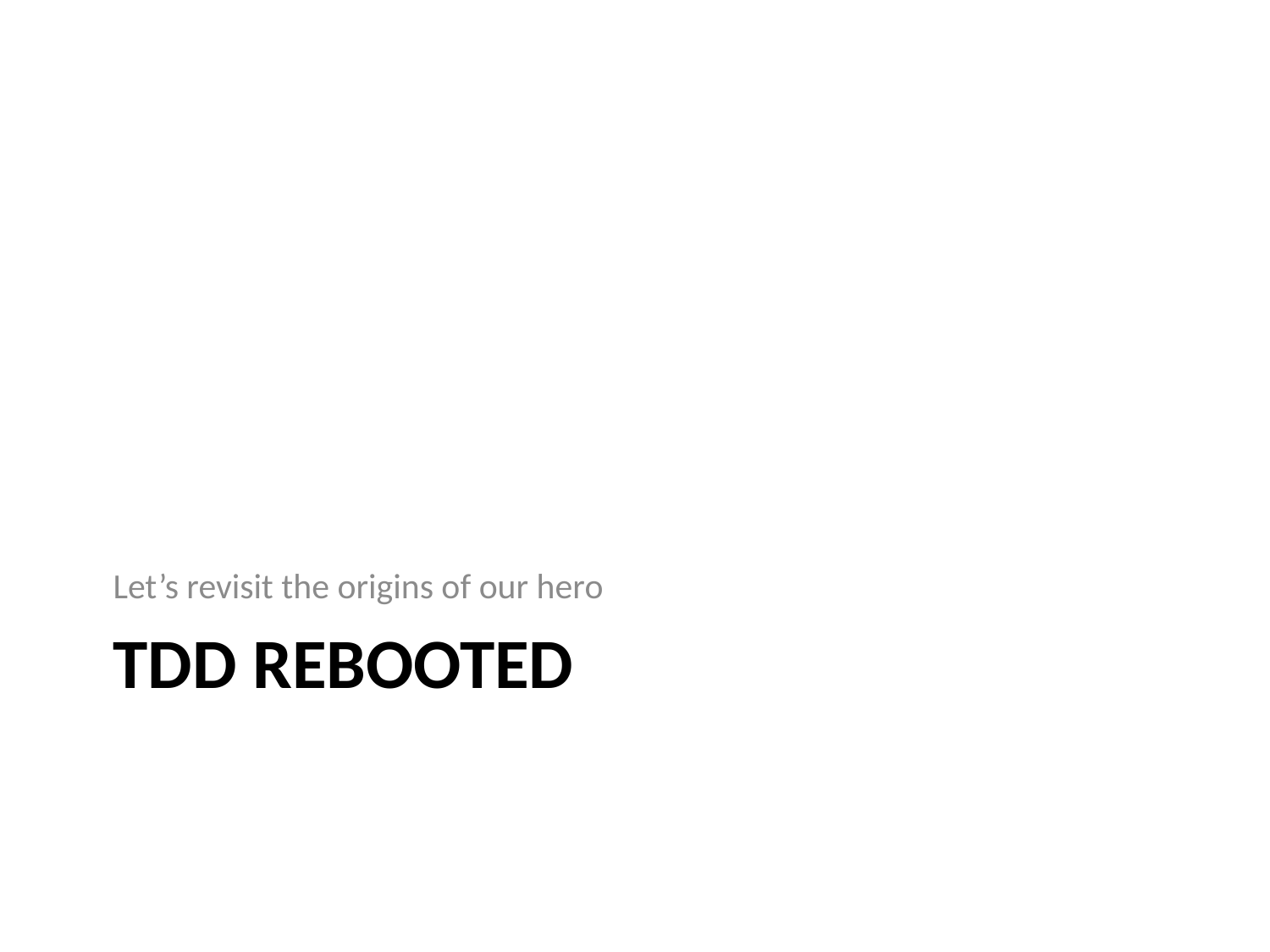

Let’s revisit the origins of our hero
# TDD Rebooted